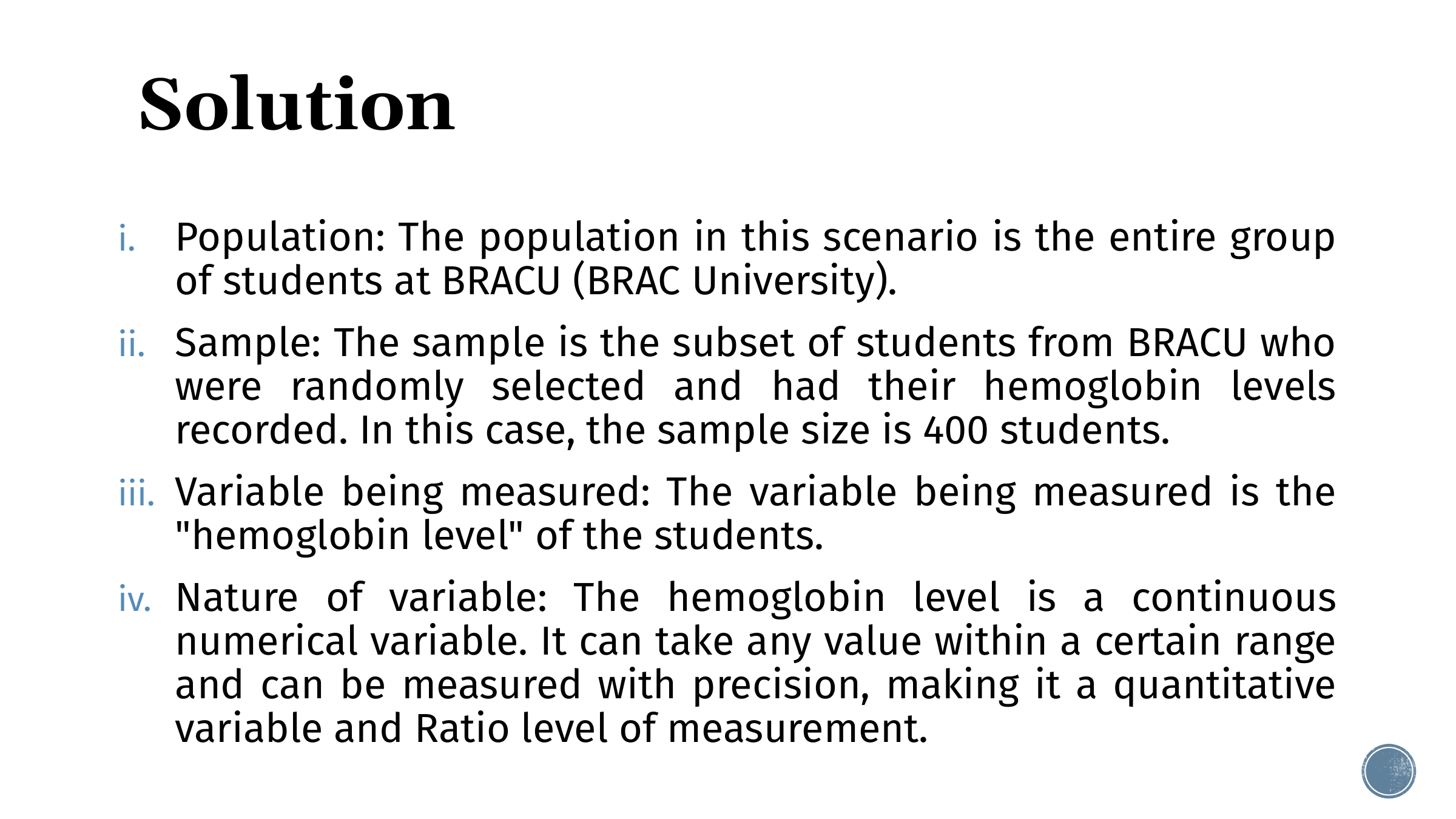

# Solution
Population: The population in this scenario is the entire group of students at BRACU (BRAC University).
Sample: The sample is the subset of students from BRACU who were randomly selected and had their hemoglobin levels recorded. In this case, the sample size is 400 students.
Variable being measured: The variable being measured is the "hemoglobin level" of the students.
Nature of variable: The hemoglobin level is a continuous numerical variable. It can take any value within a certain range and can be measured with precision, making it a quantitative variable and Ratio level of measurement.